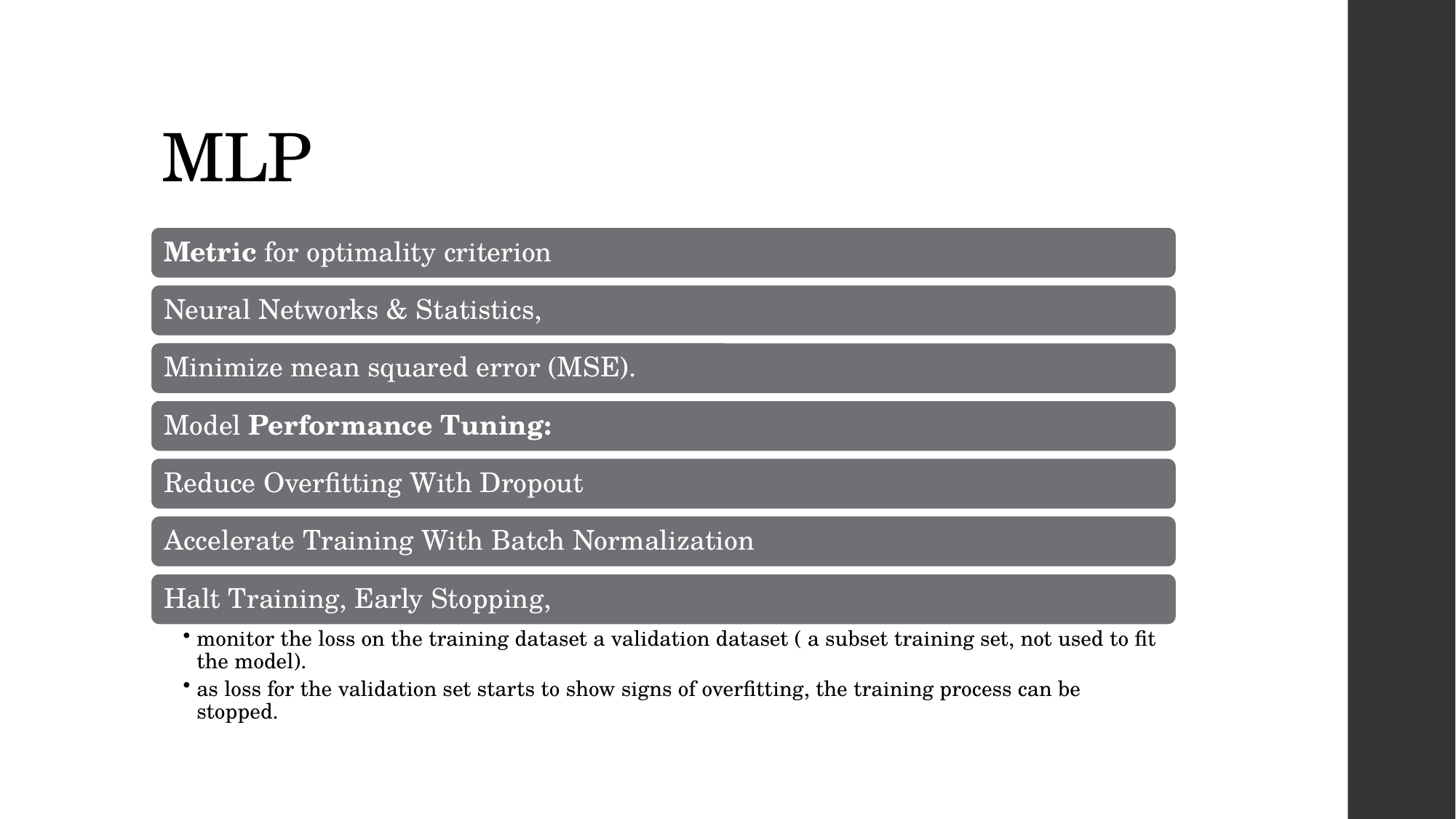

# MLP
Metric for optimality criterion
Neural Networks & Statistics,
Minimize mean squared error (MSE).
Model Performance Tuning:
Reduce Overfitting With Dropout
Accelerate Training With Batch Normalization
Halt Training, Early Stopping,
monitor the loss on the training dataset a validation dataset ( a subset training set, not used to fit the model).
as loss for the validation set starts to show signs of overfitting, the training process can be stopped.